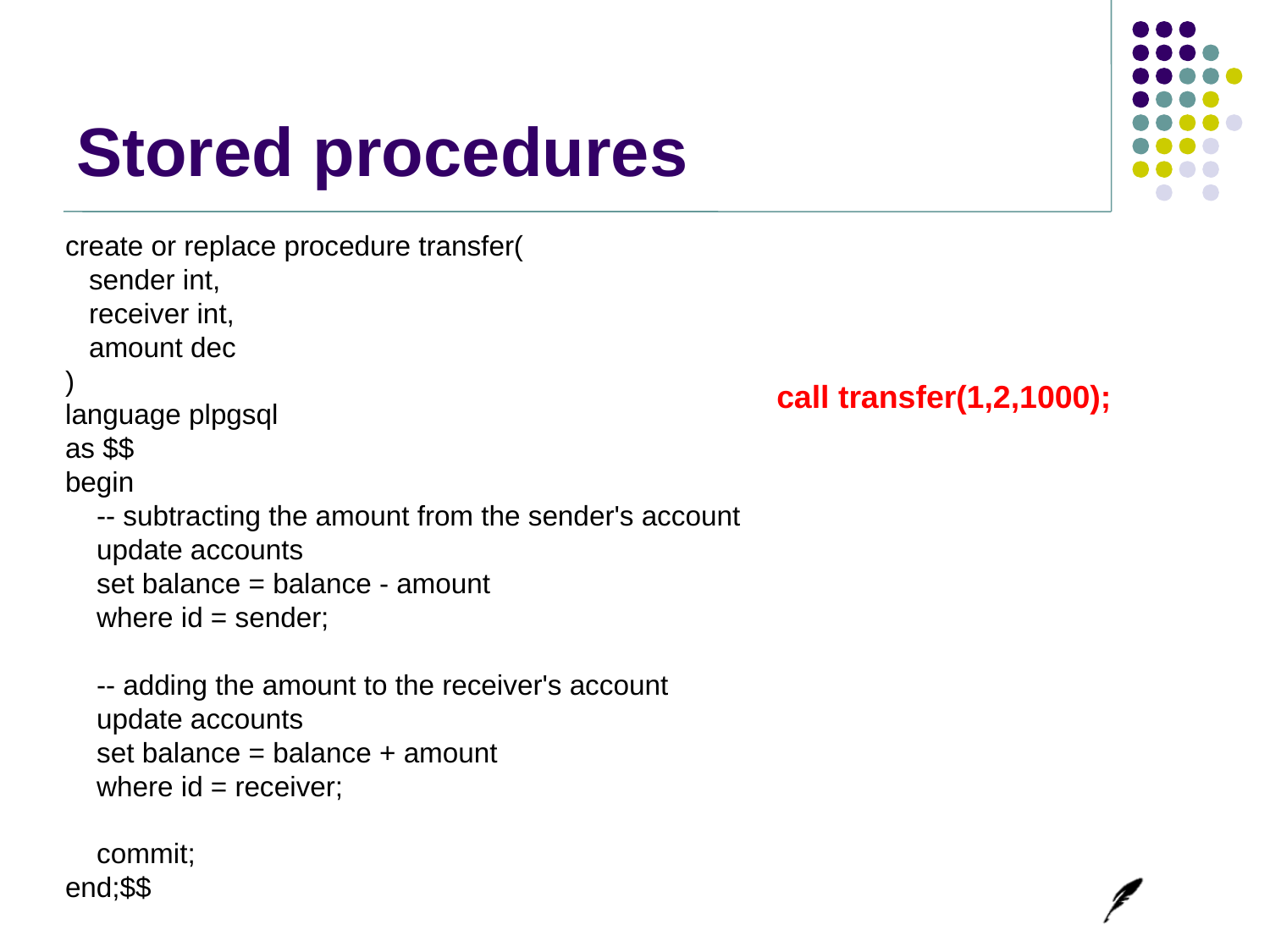

# Stored procedures
create or replace procedure transfer(
   sender int,
   receiver int,
   amount dec
)
language plpgsql
as $$
begin
    -- subtracting the amount from the sender's account
    update accounts
    set balance = balance - amount
    where id = sender;

    -- adding the amount to the receiver's account
    update accounts
    set balance = balance + amount
    where id = receiver;

    commit;
end;$$
call transfer(1,2,1000);